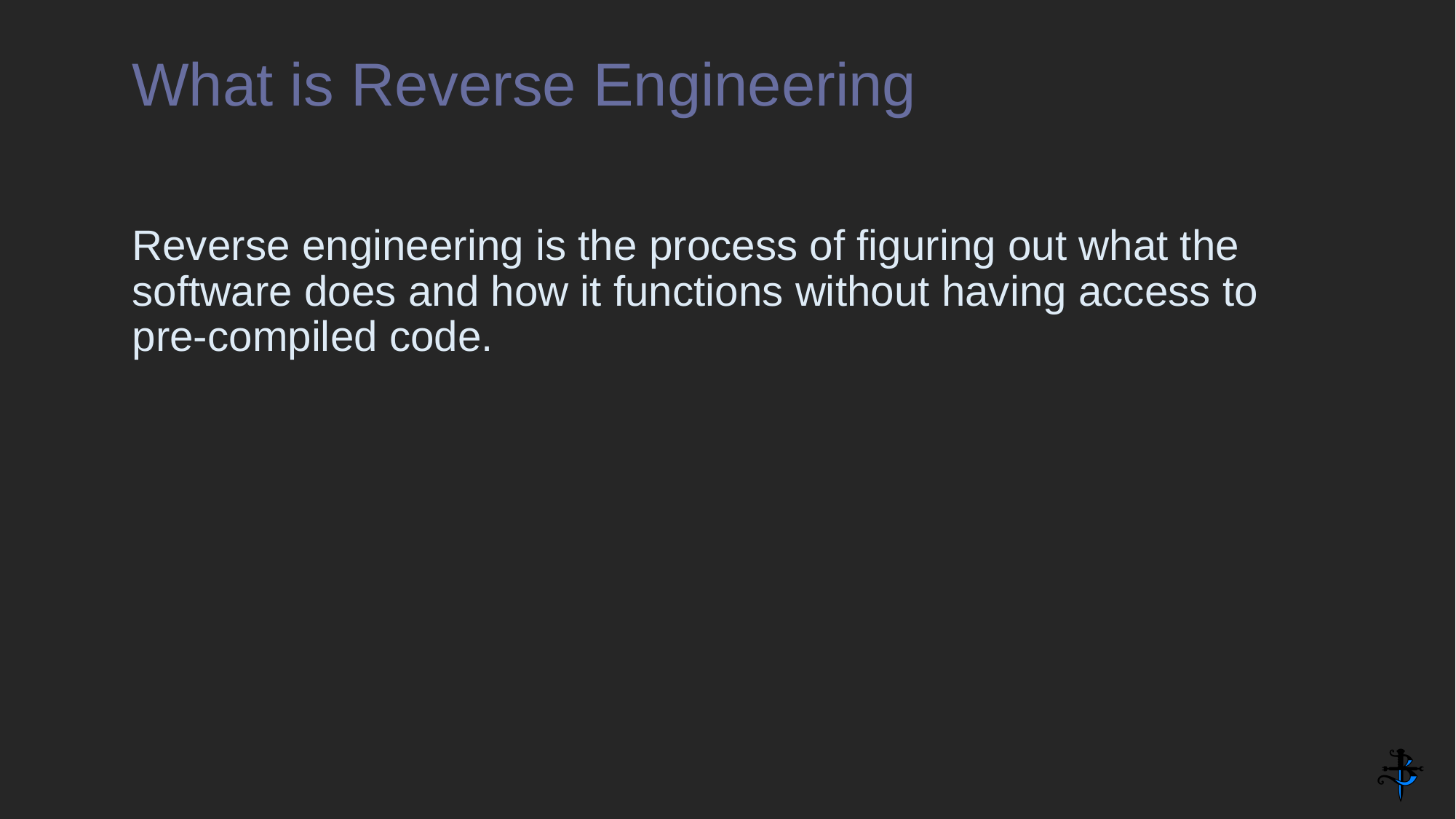

# What is Reverse Engineering
Reverse engineering is the process of figuring out what the software does and how it functions without having access to pre-compiled code.